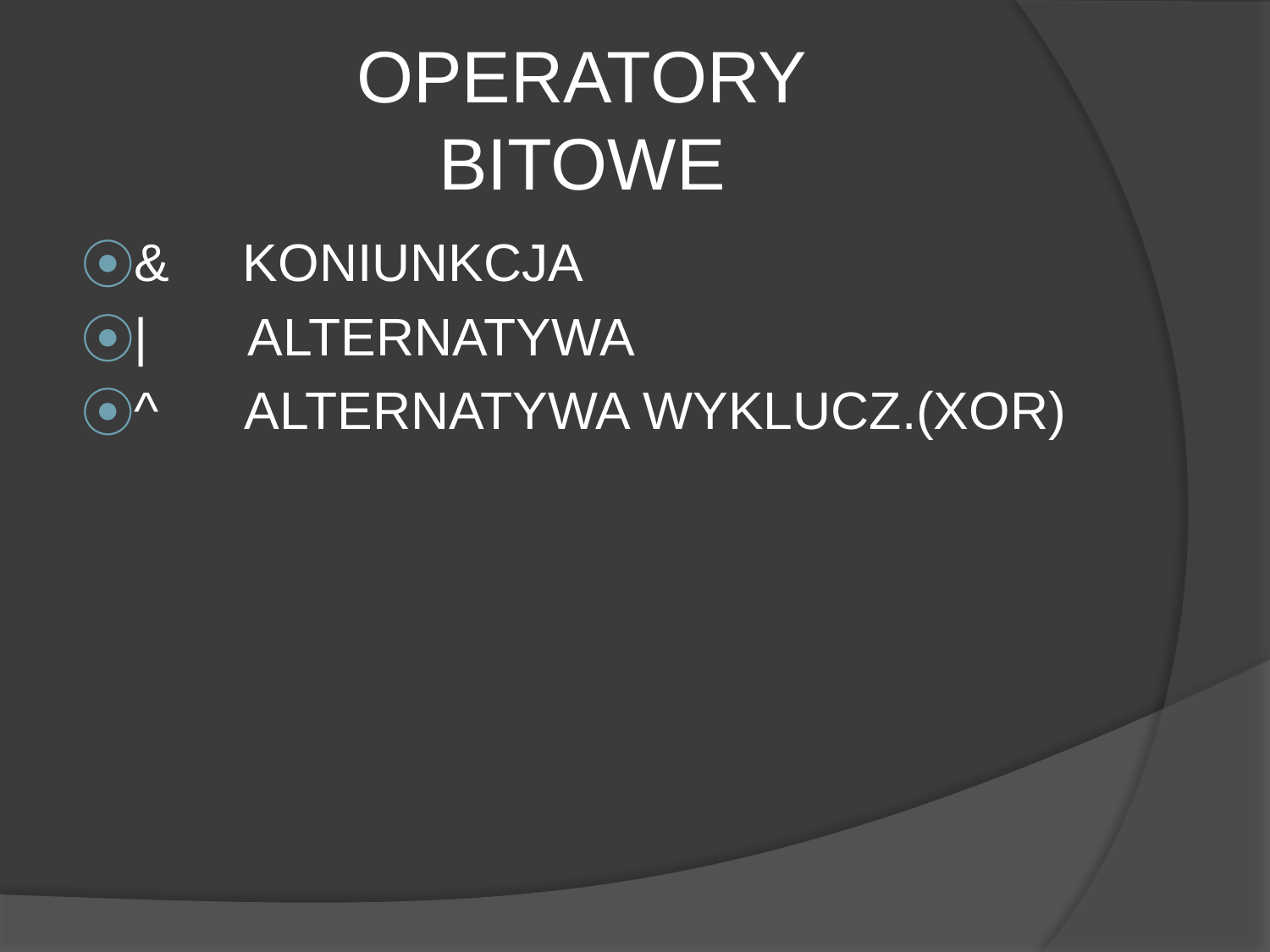

# OPERATORY BITOWE
&     KONIUNKCJA
|       ALTERNATYWA
^      ALTERNATYWA WYKLUCZ.(XOR)